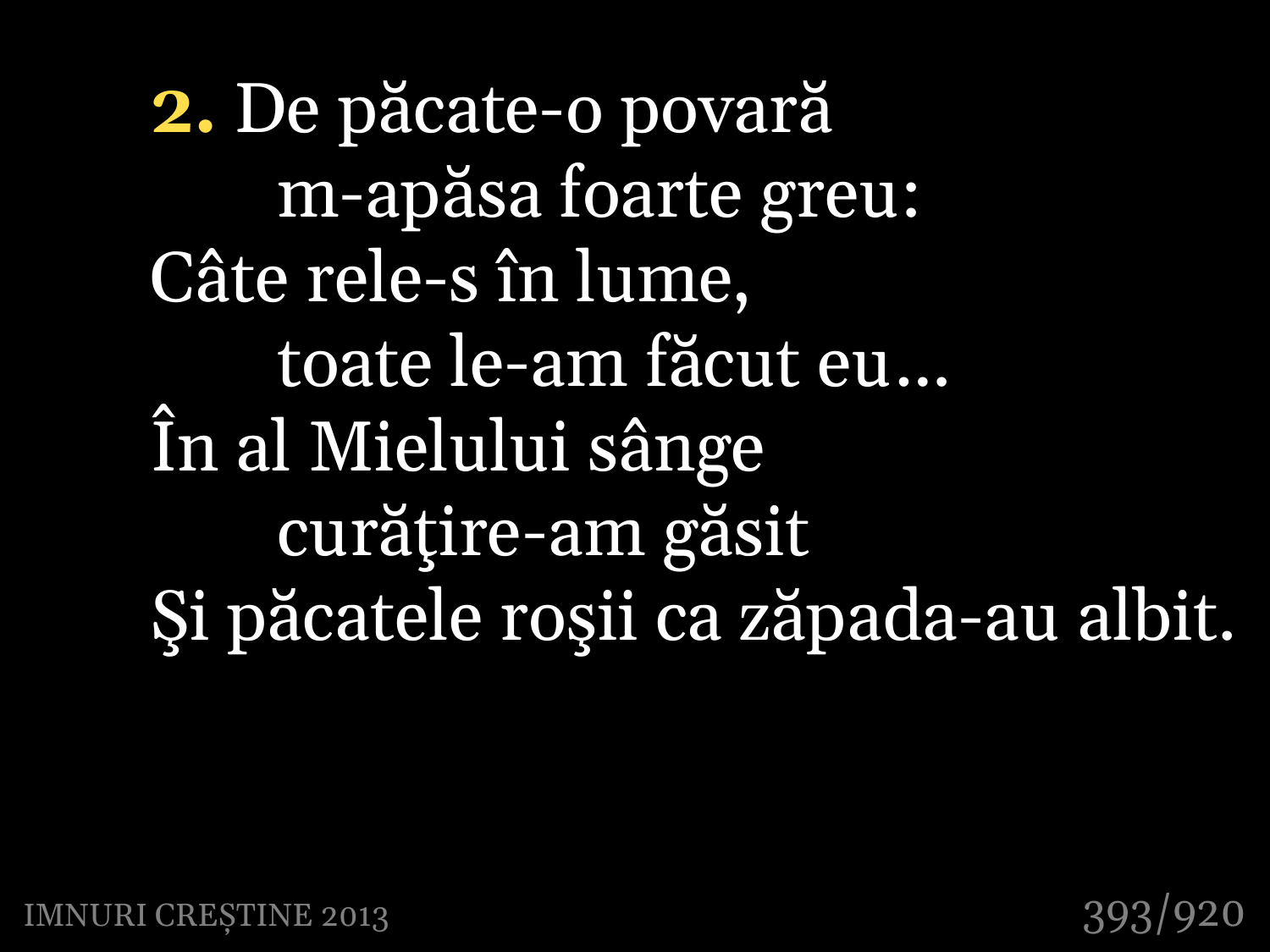

2. De păcate-o povară
	m-apăsa foarte greu:
Câte rele-s în lume,
	toate le-am făcut eu…
În al Mielului sânge
	curăţire-am găsit
Şi păcatele roşii ca zăpada-au albit.
393/920
IMNURI CREȘTINE 2013